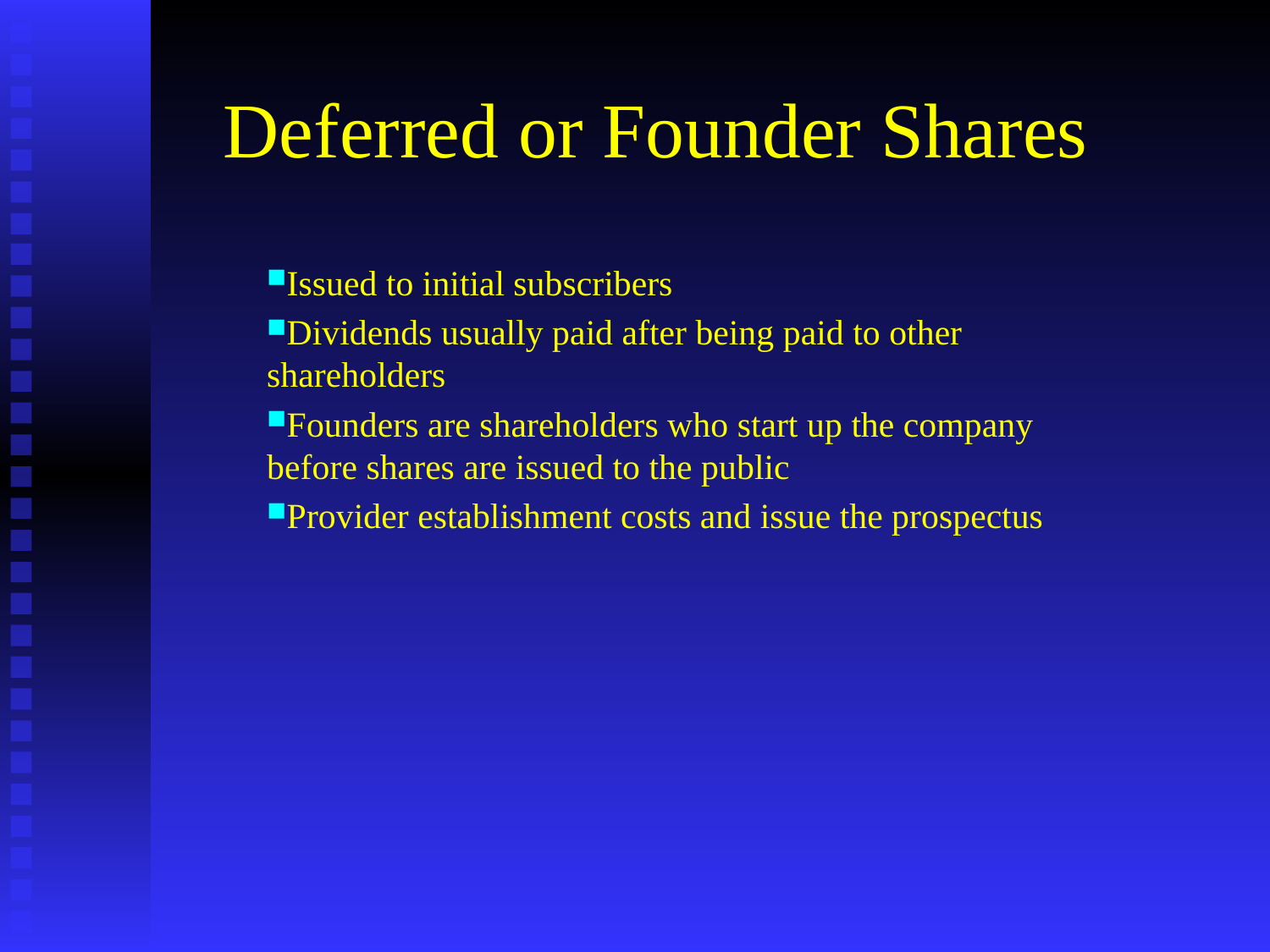

# Deferred or Founder Shares
Issued to initial subscribers
Dividends usually paid after being paid to other shareholders
Founders are shareholders who start up the company before shares are issued to the public
Provider establishment costs and issue the prospectus